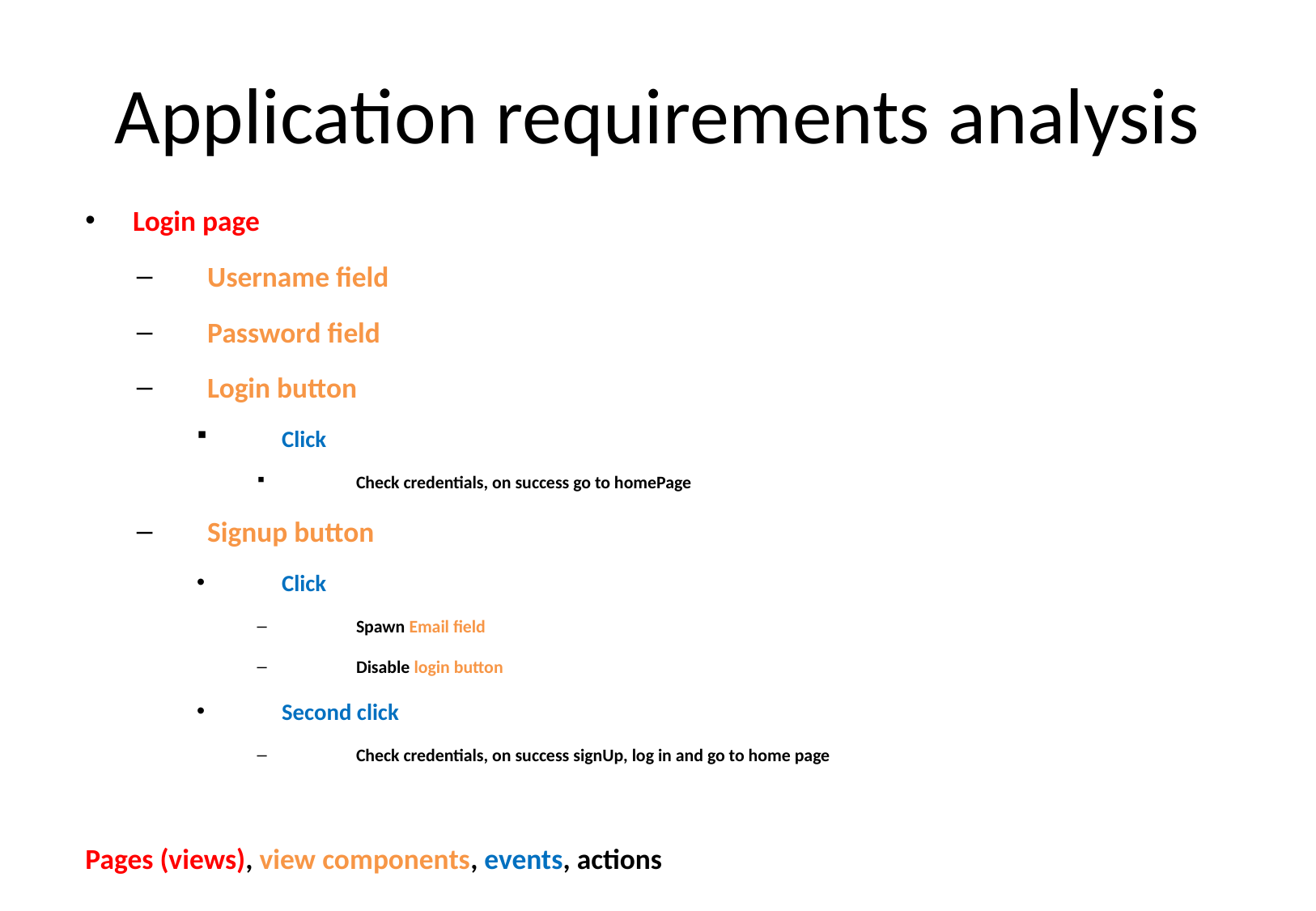

# Application requirements analysis
Login page
Username field
Password field
Login button
Click
Check credentials, on success go to homePage
Signup button
Click
Spawn Email field
Disable login button
Second click
Check credentials, on success signUp, log in and go to home page

Pages (views), view components, events, actions